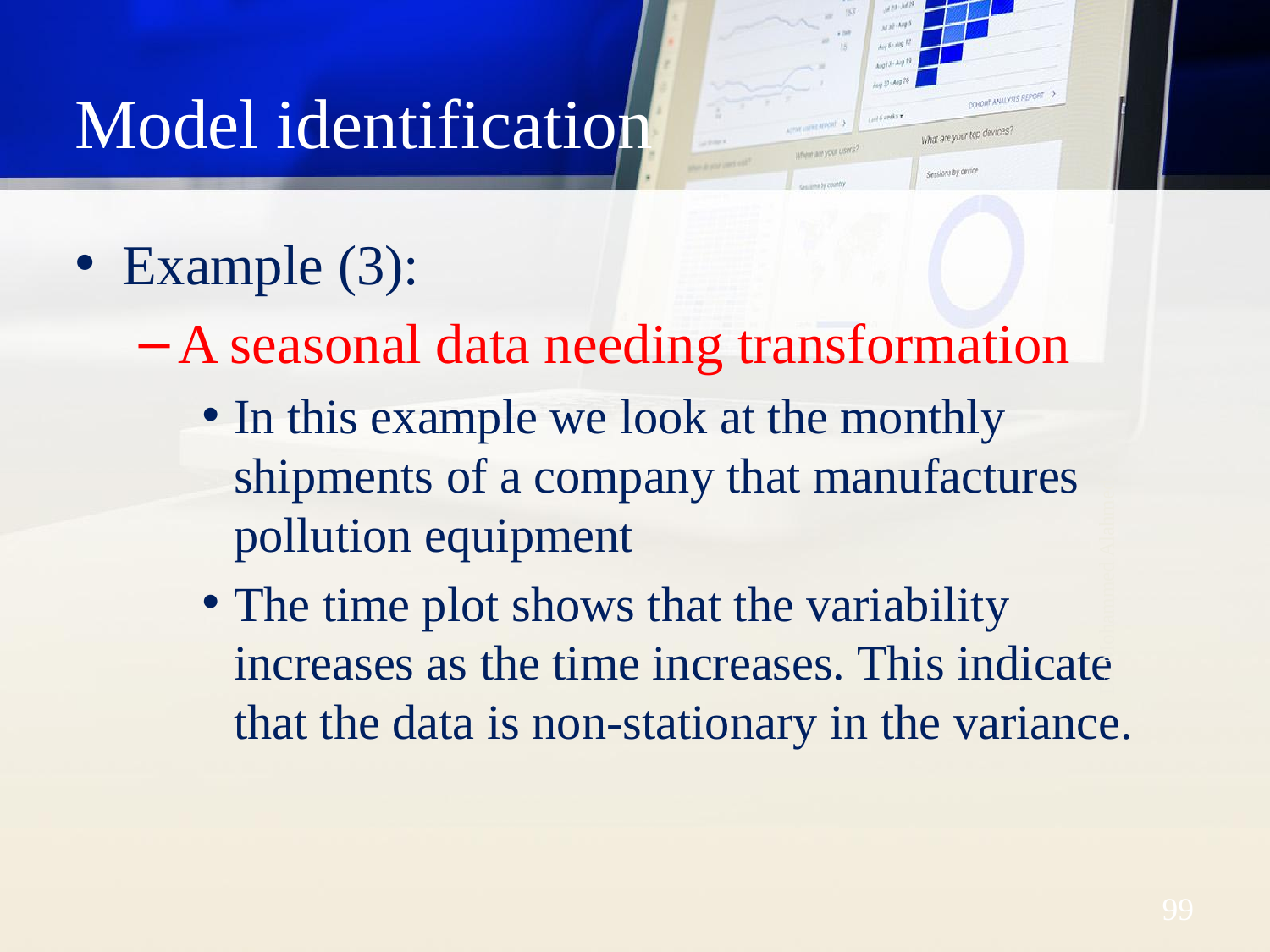

# Model identification
Example (3):
A seasonal data needing transformation
In this example we look at the monthly shipments of a company that manufactures pollution equipment
The time plot shows that the variability increases as the time increases. This indicate that the data is non-stationary in the variance.

Dr. Mohammed Alahmed
99